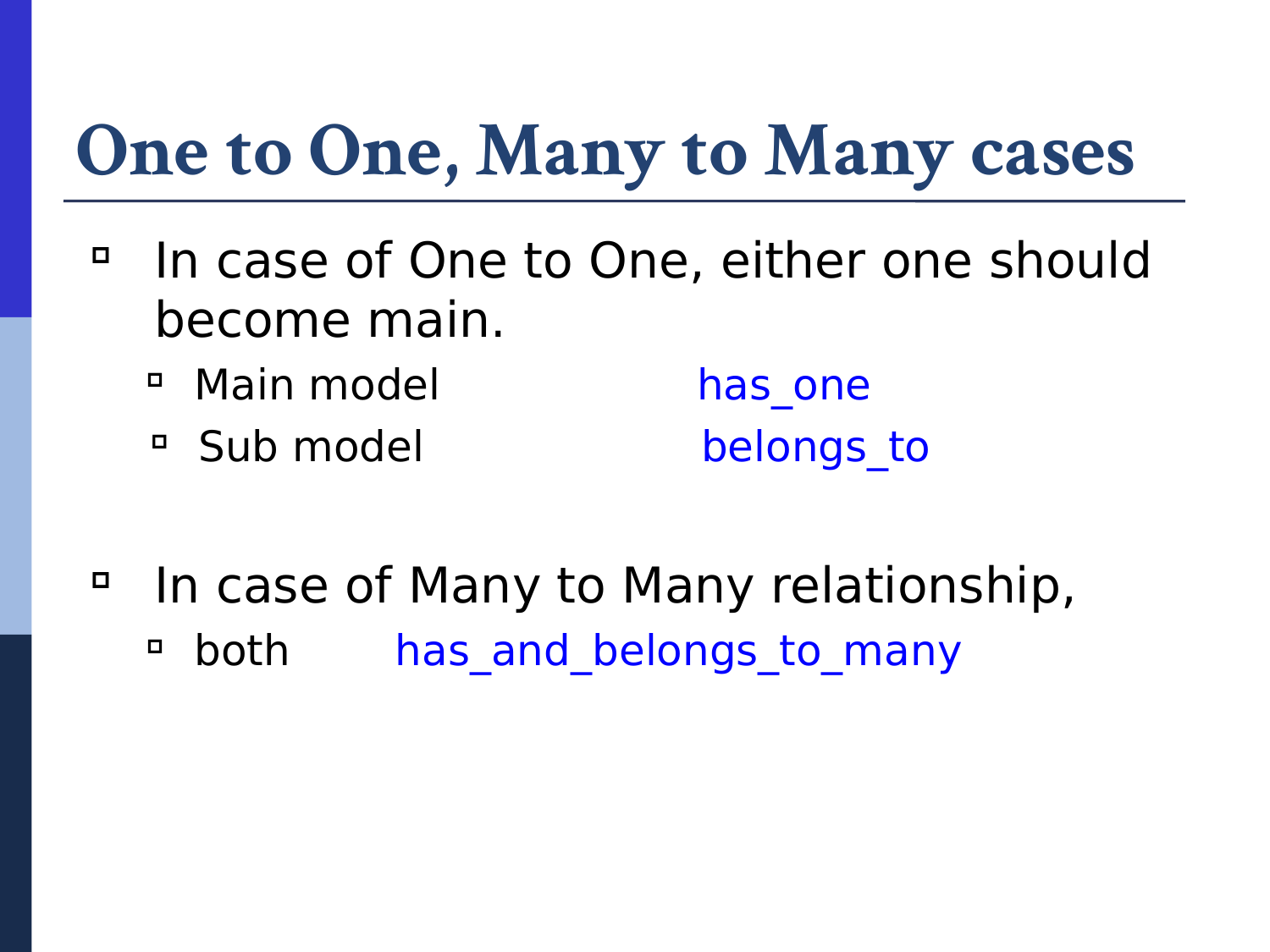

# One to One, Many to Many cases
In case of One to One, either one should become main.
Main model			has_one
Sub model			belongs_to

In case of Many to Many relationship,
both		has_and_belongs_to_many